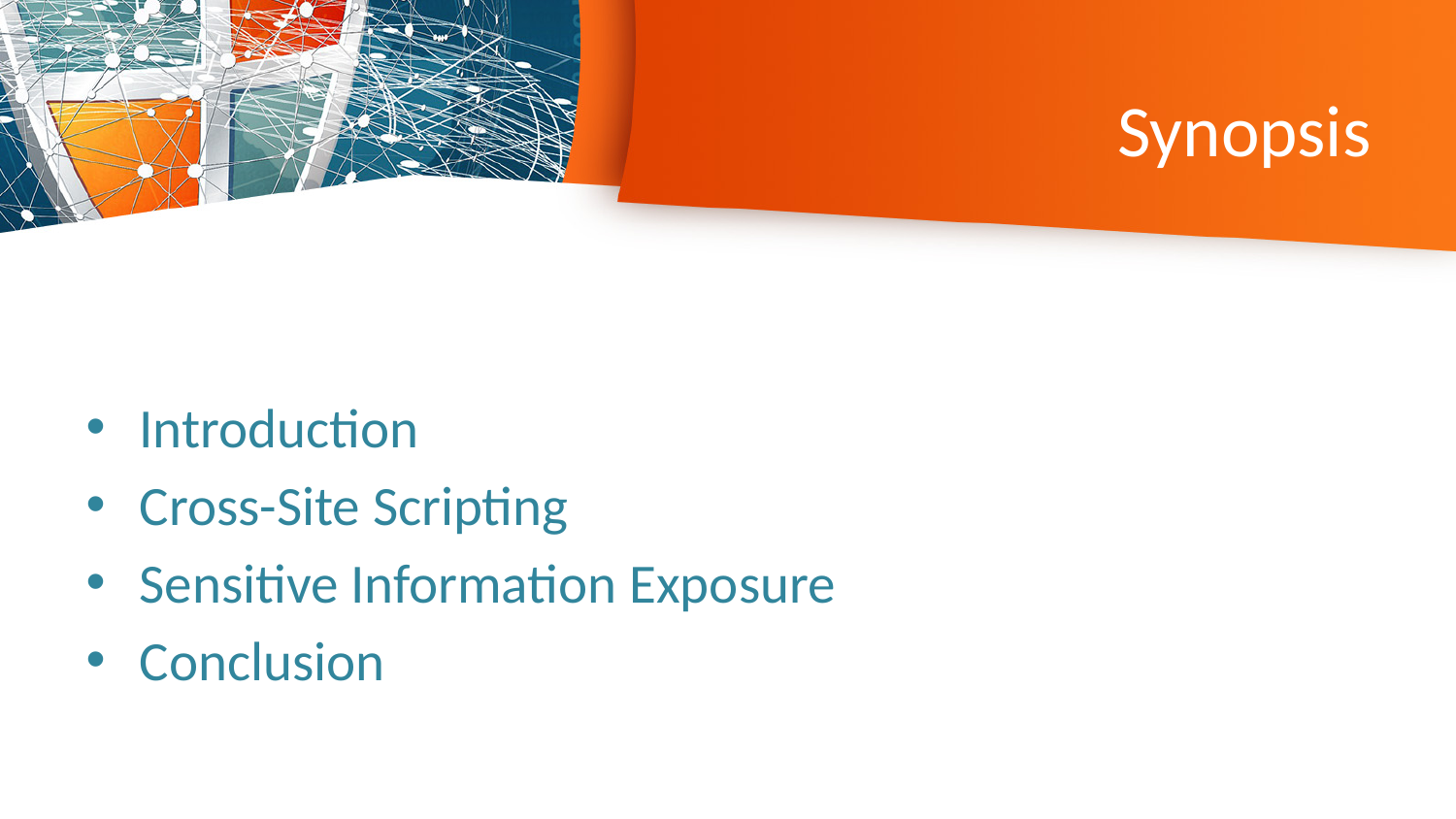

# Synopsis
Introduction
Cross-Site Scripting
Sensitive Information Exposure
Conclusion